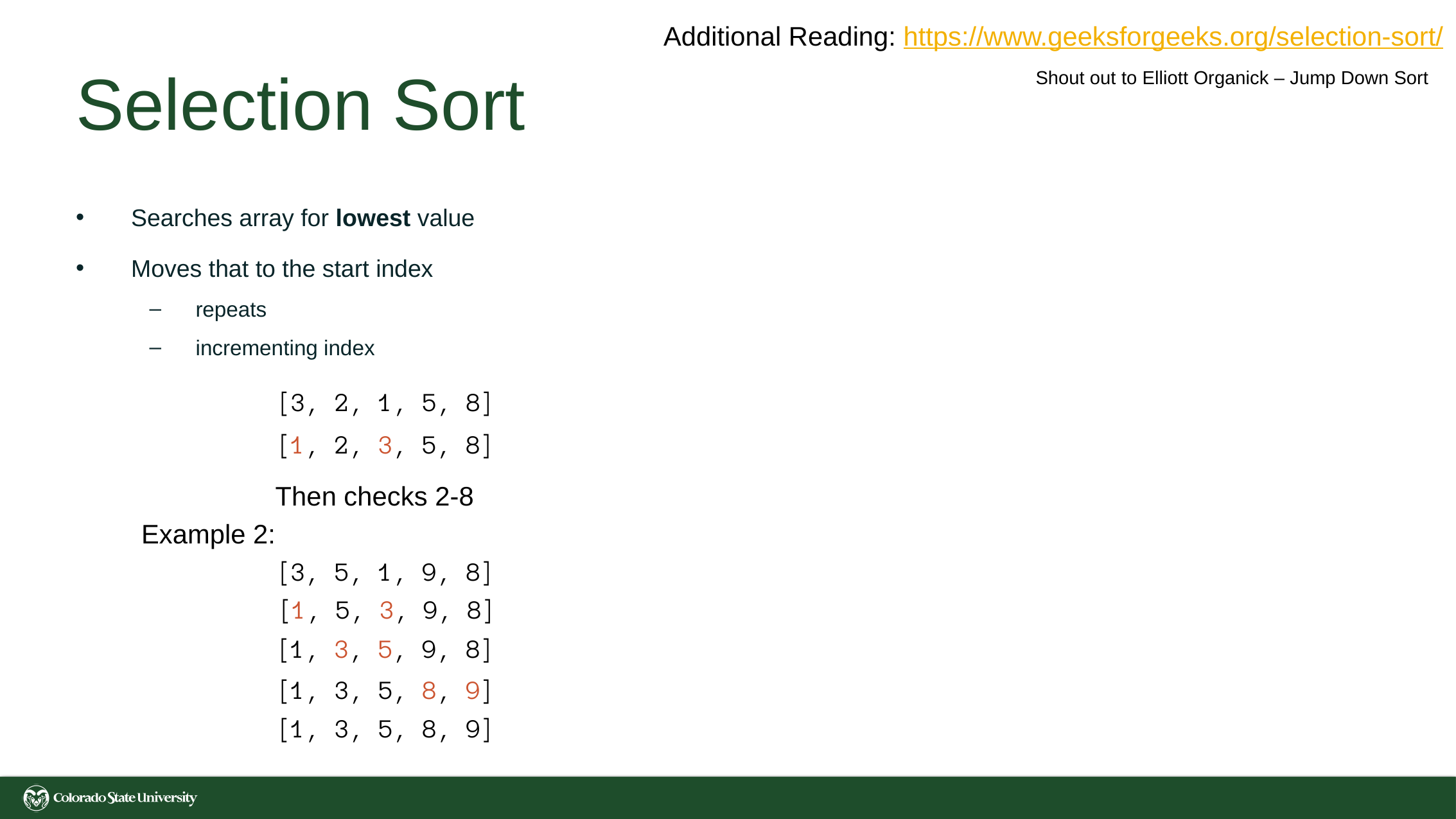

Additional Reading: https://www.geeksforgeeks.org/selection-sort/
# Selection Sort
Shout out to Elliott Organick – Jump Down Sort
Searches array for lowest value
Moves that to the start index
repeats
incrementing index
[3, 2, 1, 5, 8]
[1, 2, 3, 5, 8]
Then checks 2-8
Example 2:
[3, 5, 1, 9, 8]
[1, 5, 3, 9, 8]
[1, 3, 5, 9, 8]
[1, 3, 5, 8, 9]
[1, 3, 5, 8, 9]